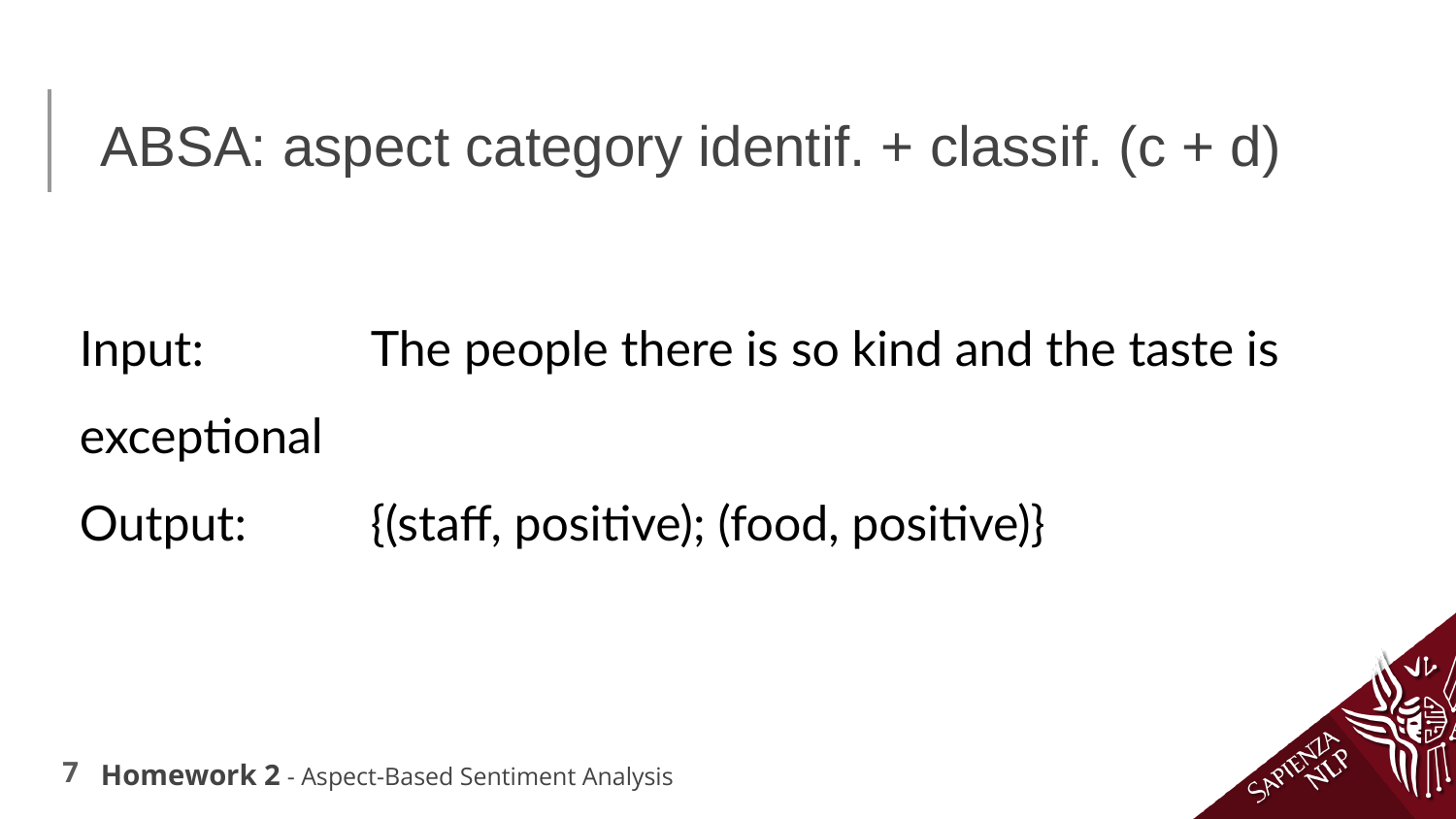

# ABSA: aspect category identif. + classif. (c + d)
Input:		The people there is so kind and the taste is exceptional
Output:	{(staff, positive); (food, positive)}
Homework 2 - Aspect-Based Sentiment Analysis